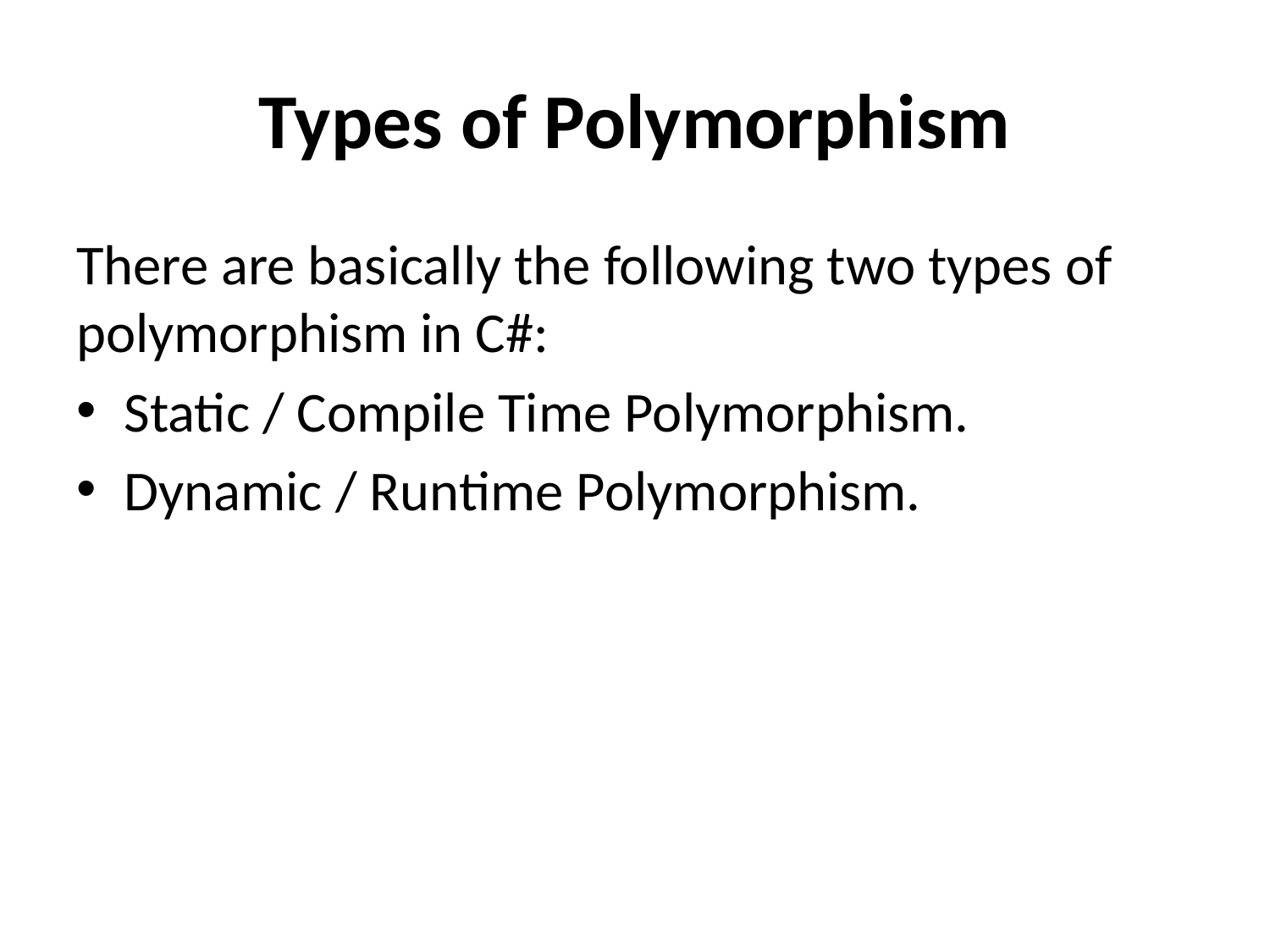

# Types of Polymorphism
There are basically the following two types of polymorphism in C#:
Static / Compile Time Polymorphism.
Dynamic / Runtime Polymorphism.